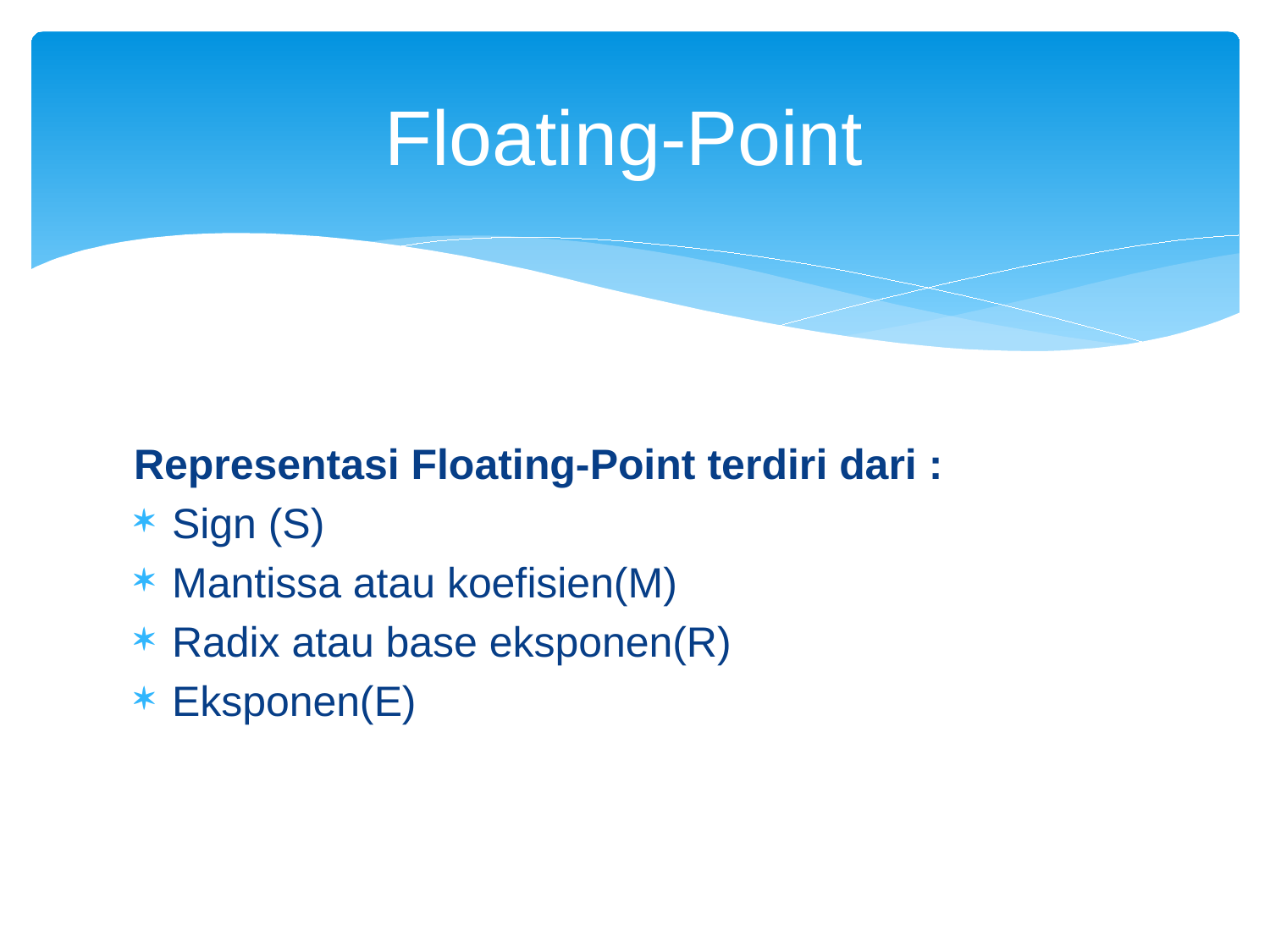

# Floating-Point

Representasi Floating-Point terdiri dari :
Sign (S)
Mantissa atau koefisien(M)
Radix atau base eksponen(R)
Eksponen(E)